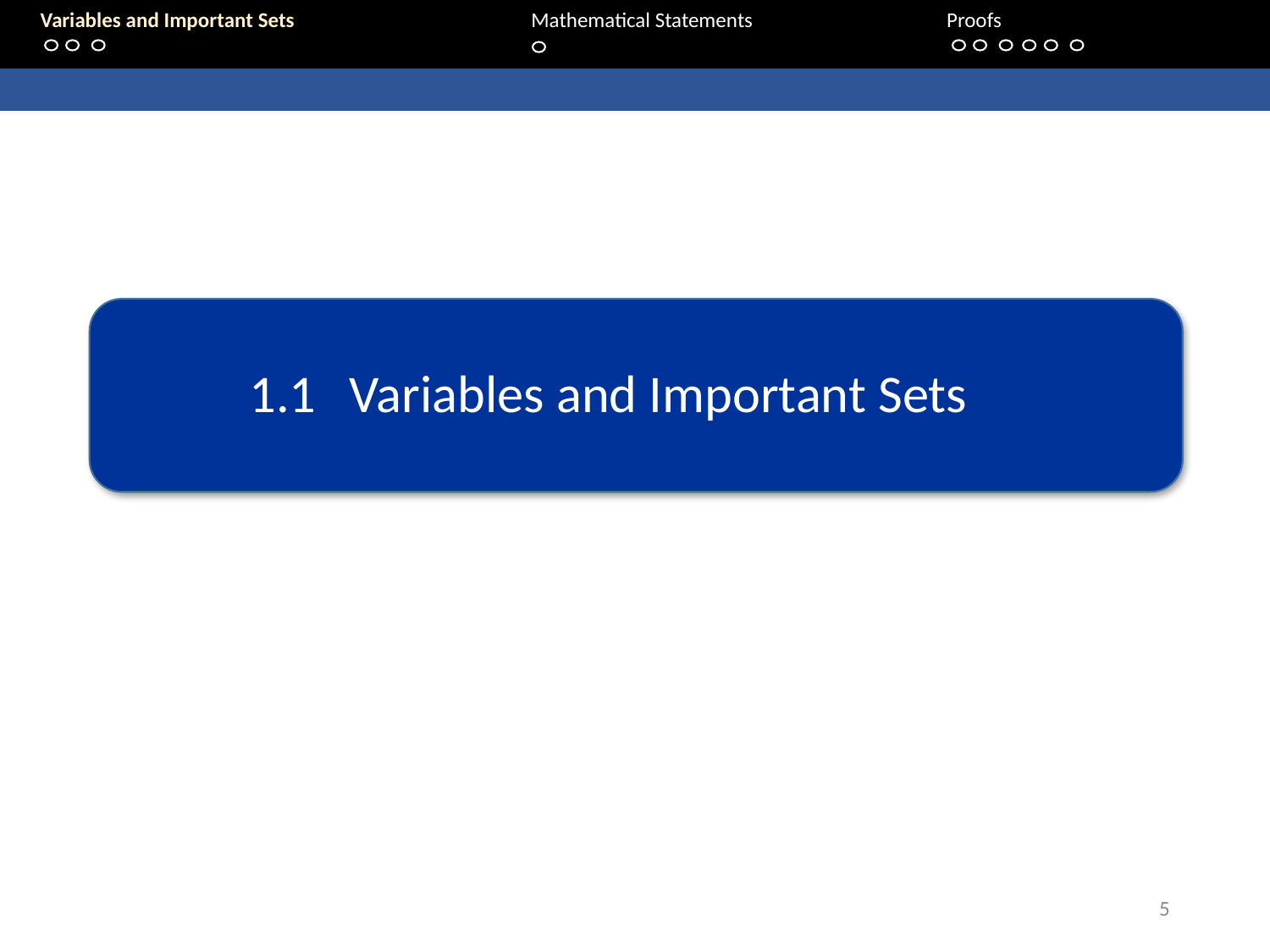

Variables and Important Sets			 Mathematical Statements 		Proofs

1.1	Variables and Important Sets
5